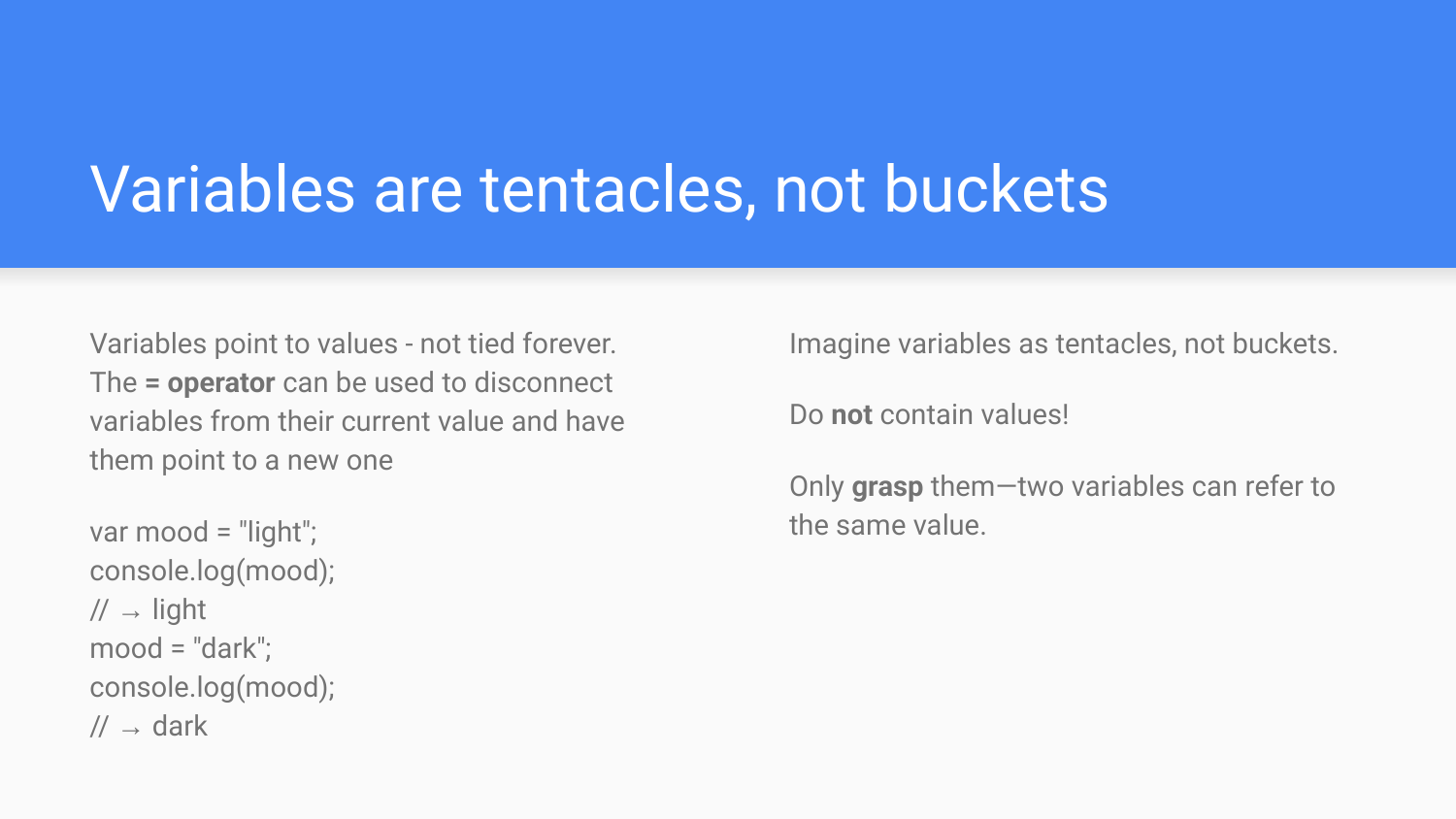

# Variables are tentacles, not buckets
Variables point to values - not tied forever.
The = operator can be used to disconnect variables from their current value and have them point to a new one
var mood = "light";
console.log(mood);
// → light
mood = "dark";
console.log(mood);
// → dark

Imagine variables as tentacles, not buckets.
Do not contain values!
Only grasp them—two variables can refer to the same value.